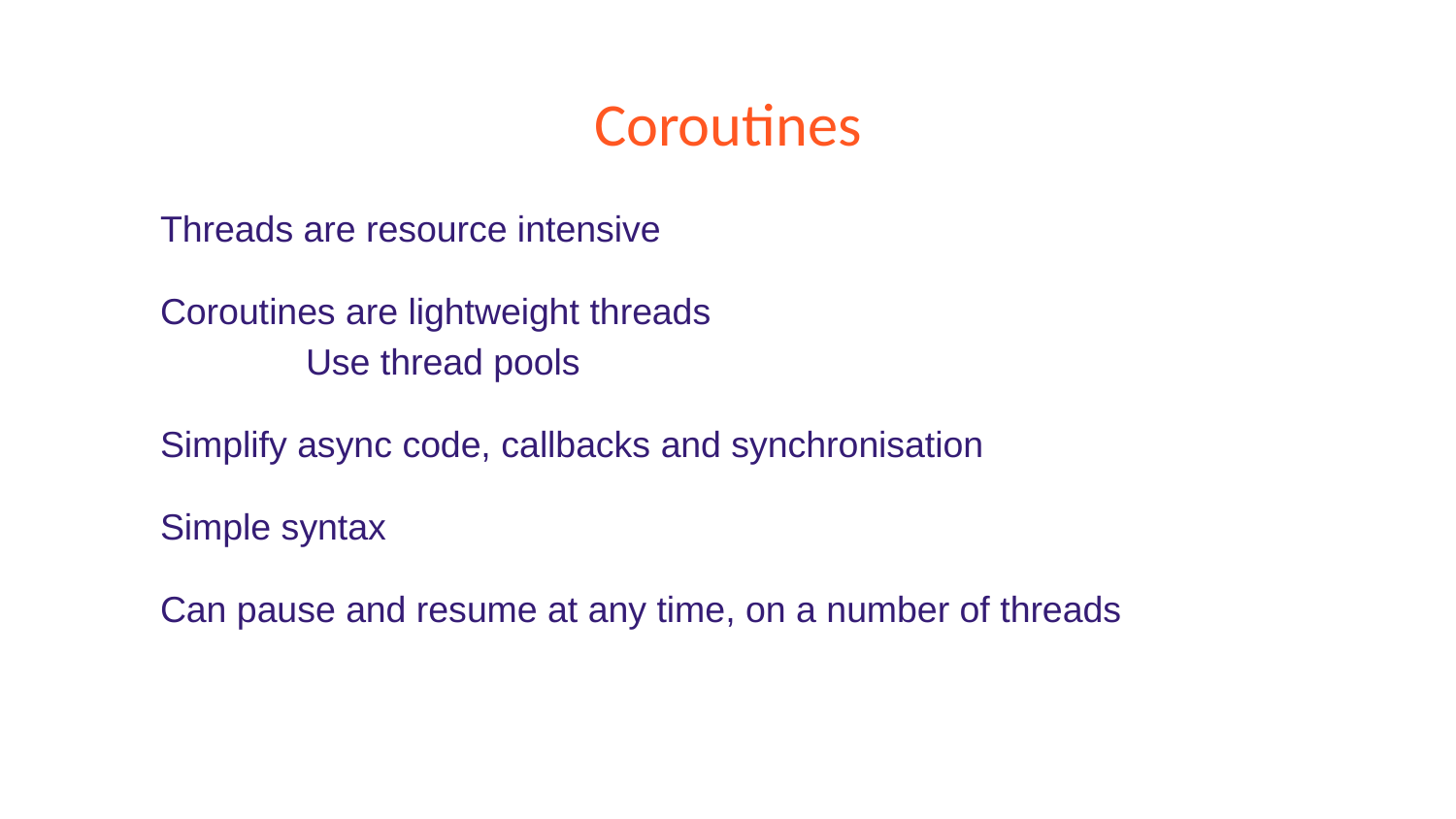

# Coroutines
Threads are resource intensive
Coroutines are lightweight threads
	Use thread pools
Simplify async code, callbacks and synchronisation
Simple syntax
Can pause and resume at any time, on a number of threads